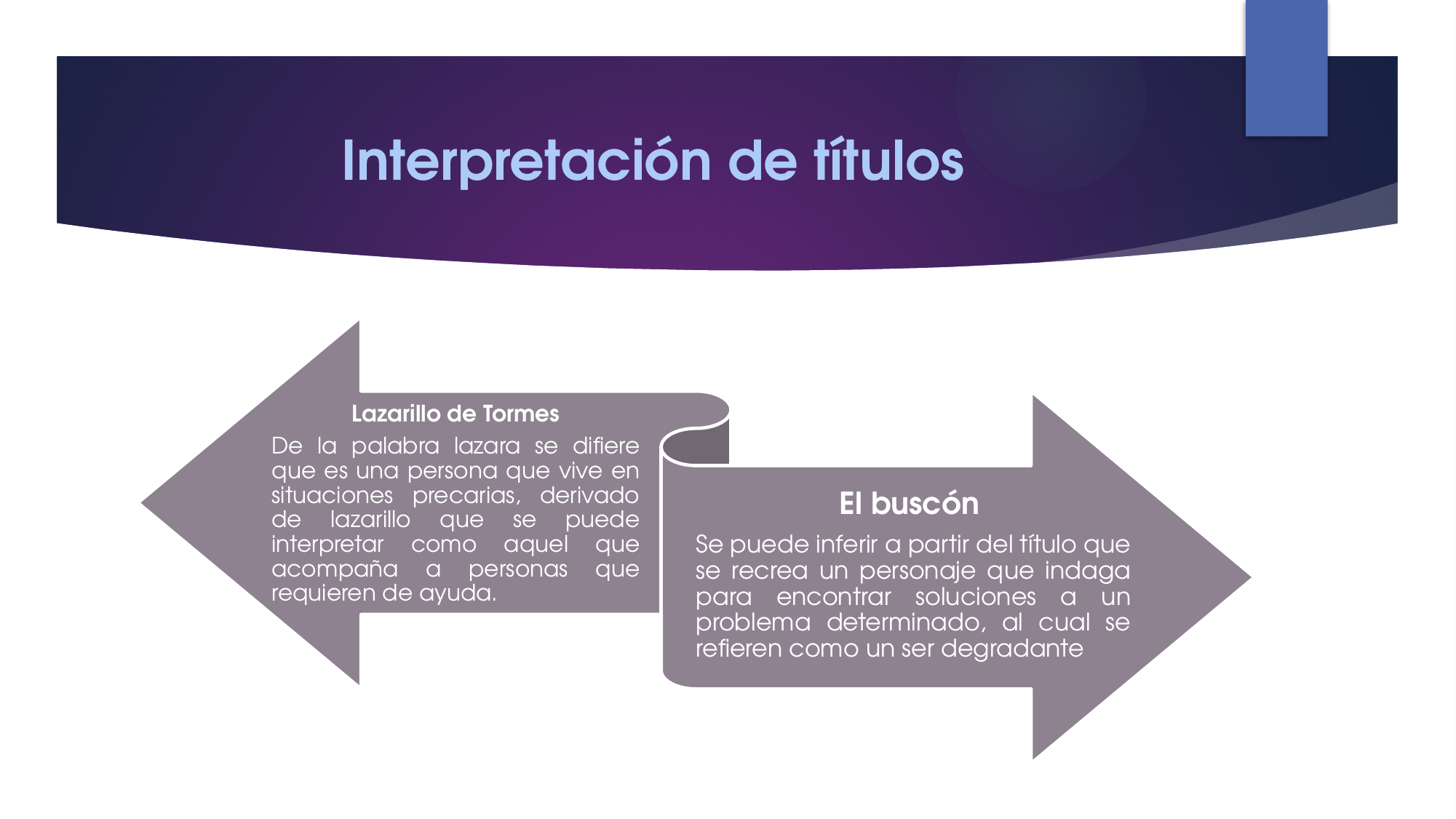

# Interpretación de títulos
Lazarillo de Tormes
De la palabra lazara se difiere que es una persona que vive en situaciones precarias, derivado de lazarillo que se puede interpretar como aquel que acompaña a personas que requieren de ayuda.
El buscón
Se puede inferir a partir del título que se recrea un personaje que indaga para encontrar soluciones a un problema determinado, al cual se refieren como un ser degradante